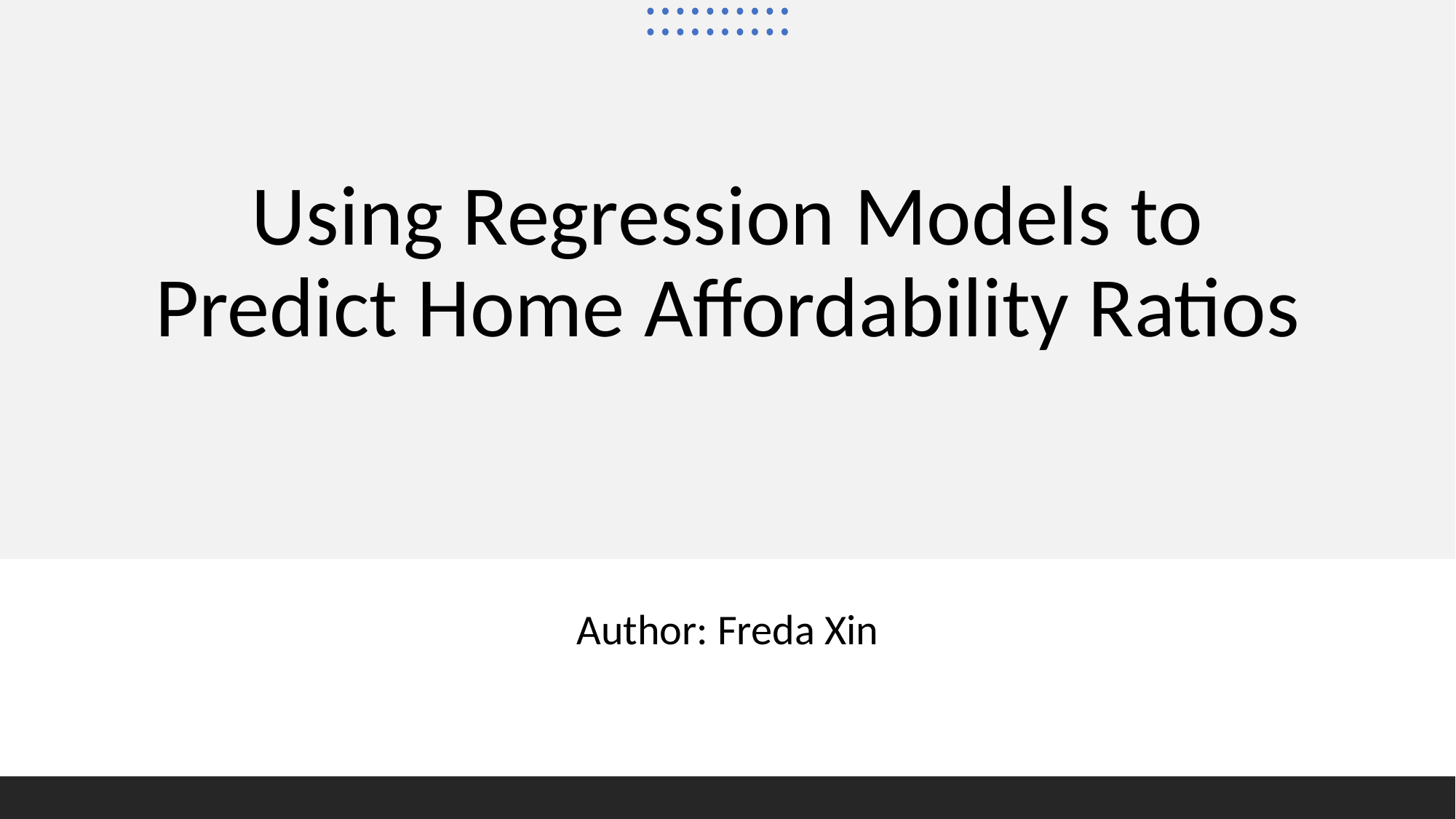

# Using Regression Models to Predict Home Affordability Ratios
Author: Freda Xin